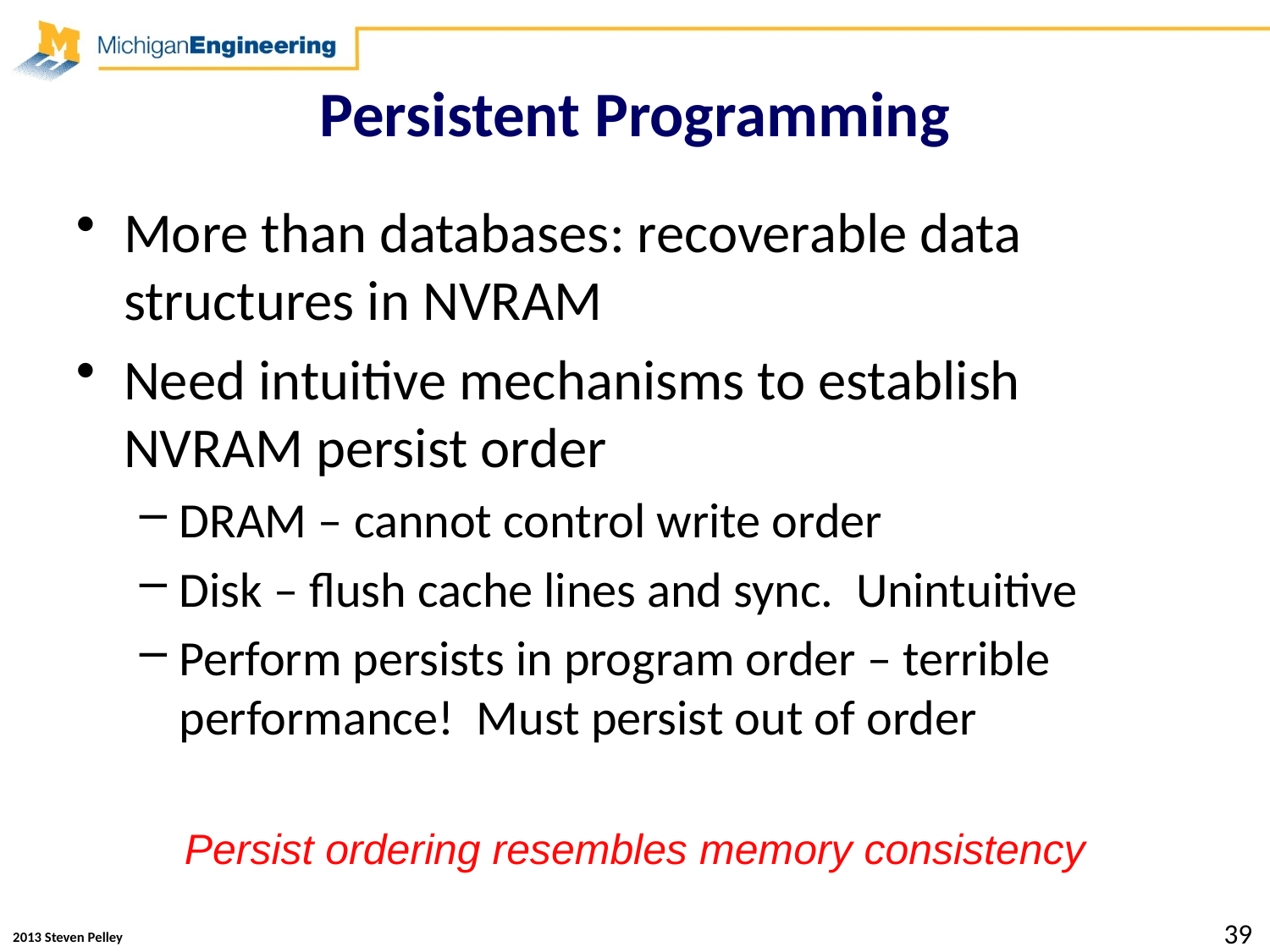

# Persistent Programming
More than databases: recoverable data structures in NVRAM
Need intuitive mechanisms to establish NVRAM persist order
DRAM – cannot control write order
Disk – flush cache lines and sync.  Unintuitive
Perform persists in program order – terrible performance!  Must persist out of order
Persist ordering resembles memory consistency
39